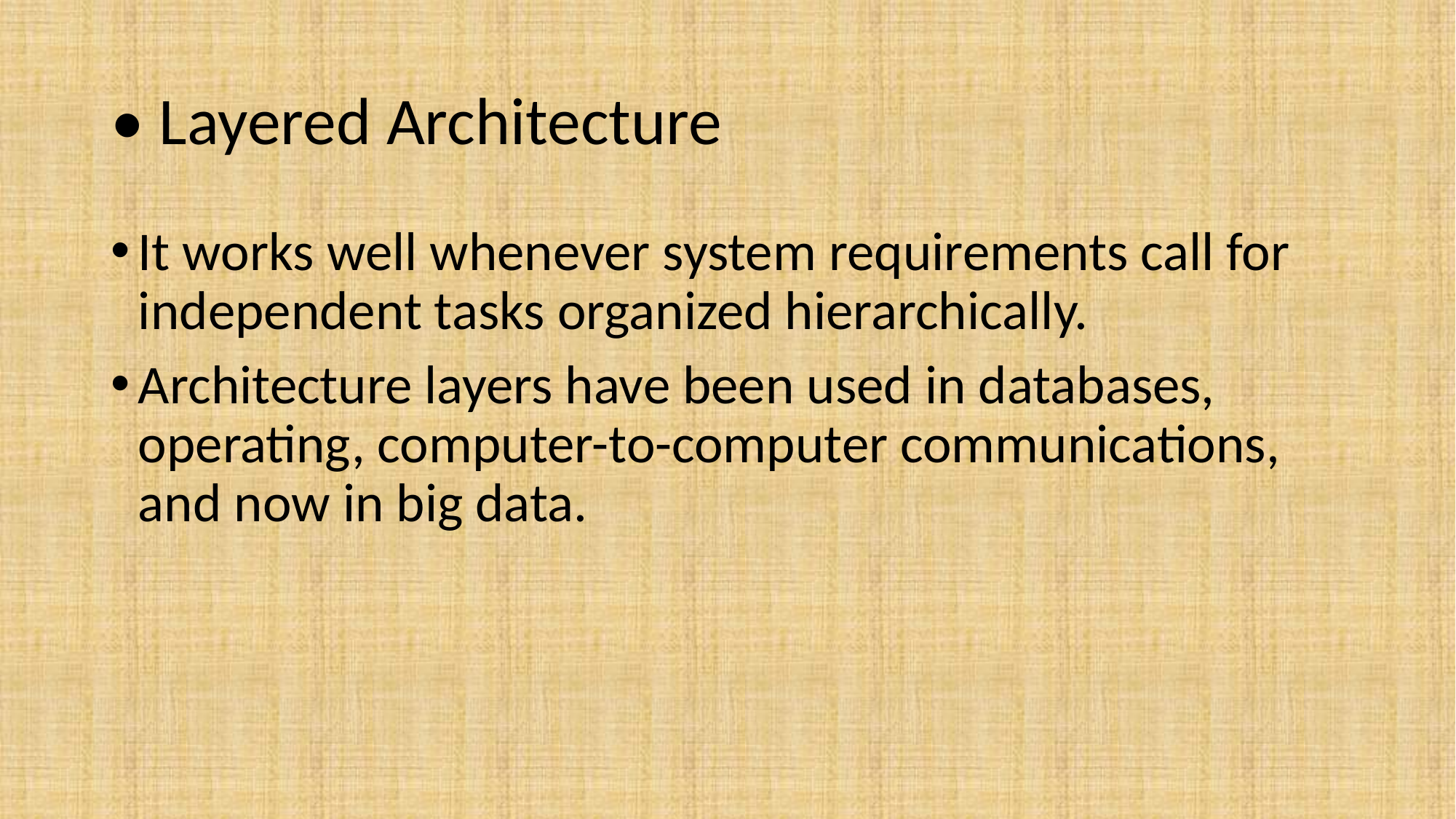

# • Layered Architecture
It works well whenever system requirements call for independent tasks organized hierarchically.
Architecture layers have been used in databases, operating, computer-to-computer communications, and now in big data.